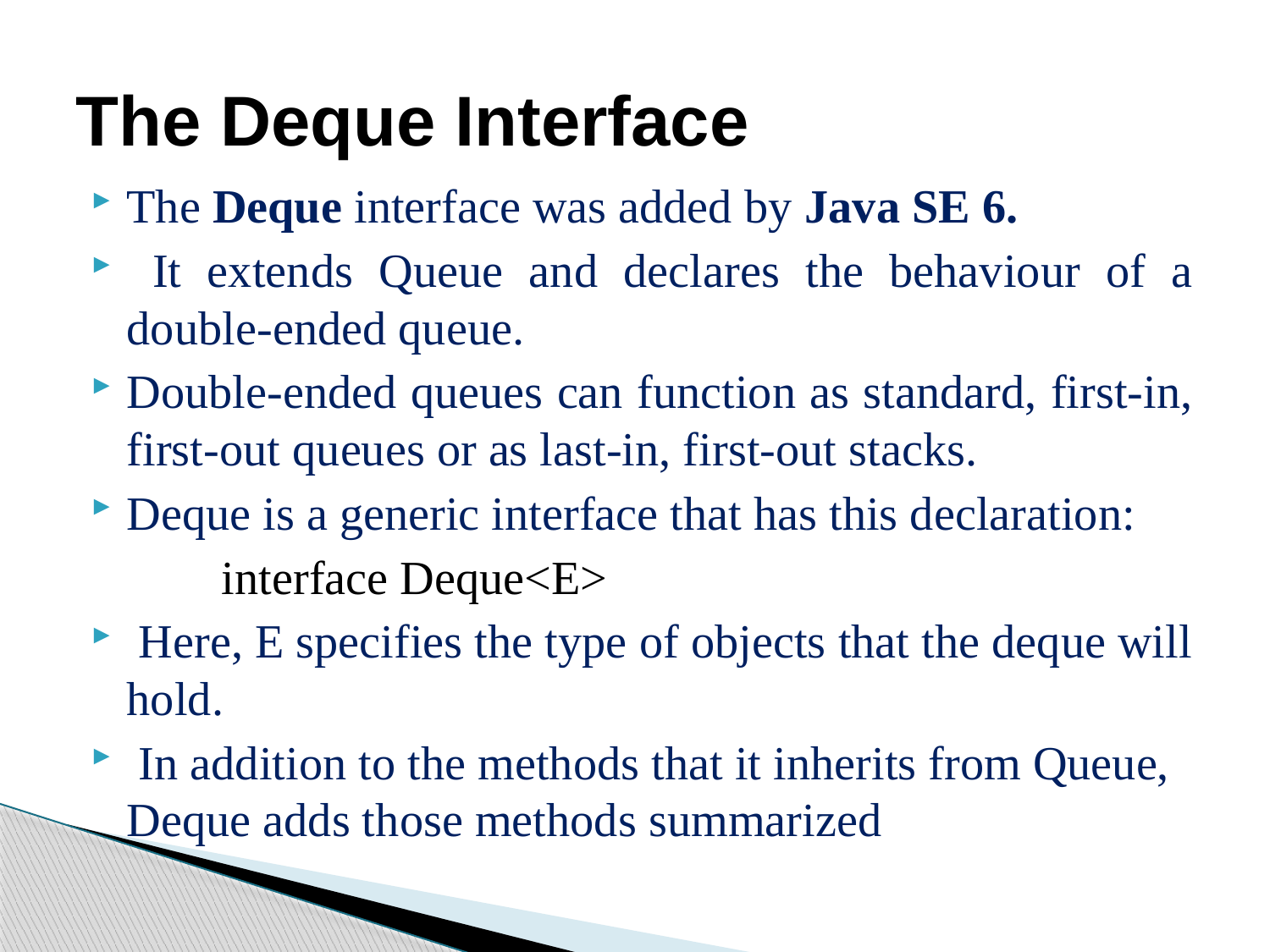

# The Deque Interface
The Deque interface was added by Java SE 6.
 It extends Queue and declares the behaviour of a double-ended queue.
Double-ended queues can function as standard, first-in, first-out queues or as last-in, first-out stacks.
Deque is a generic interface that has this declaration:
           interface Deque<E>
 Here, E specifies the type of objects that the deque will hold.
 In addition to the methods that it inherits from Queue, Deque adds those methods summarized